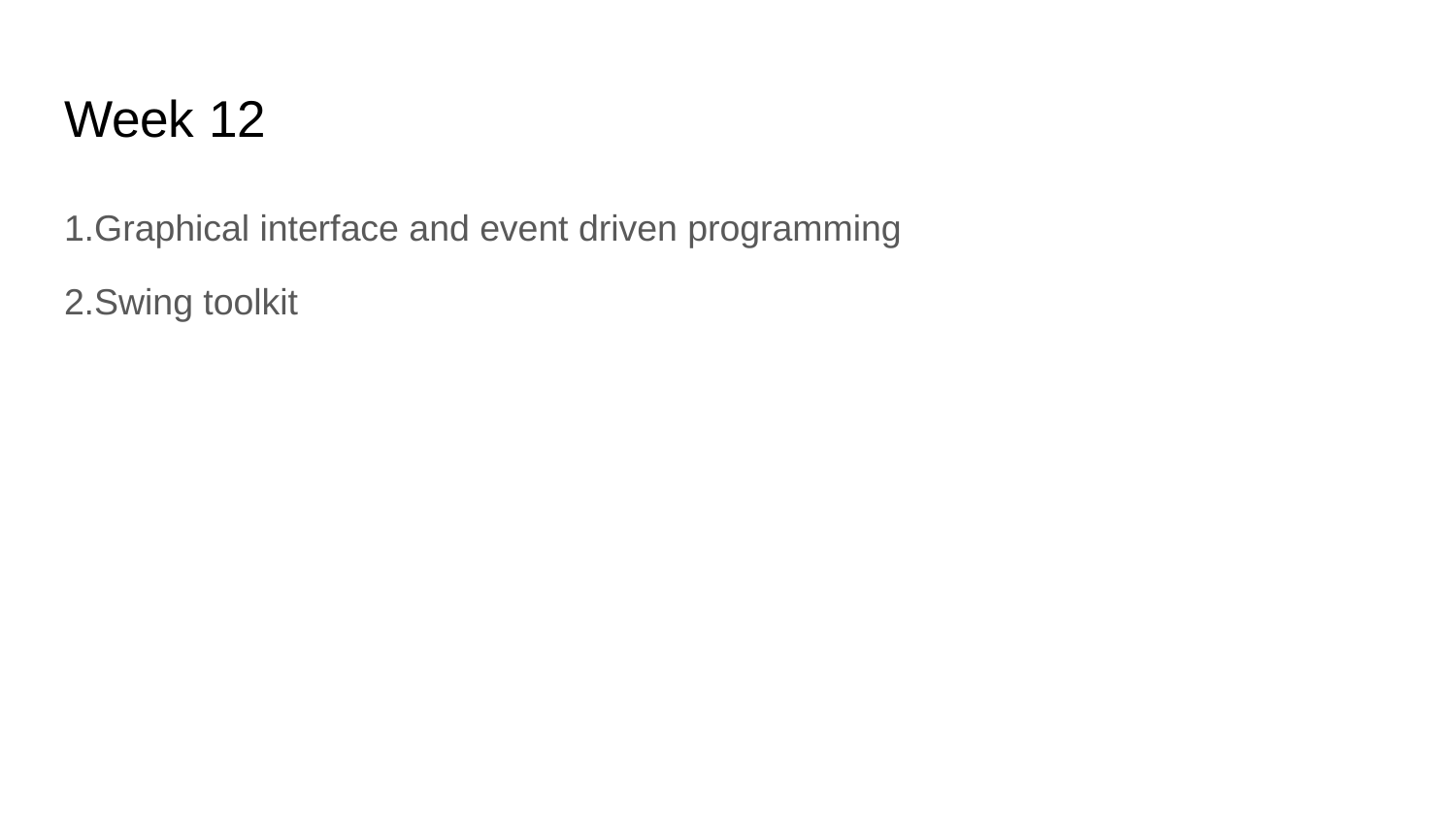

# Week 12
1.Graphical interface and event driven programming
2.Swing toolkit